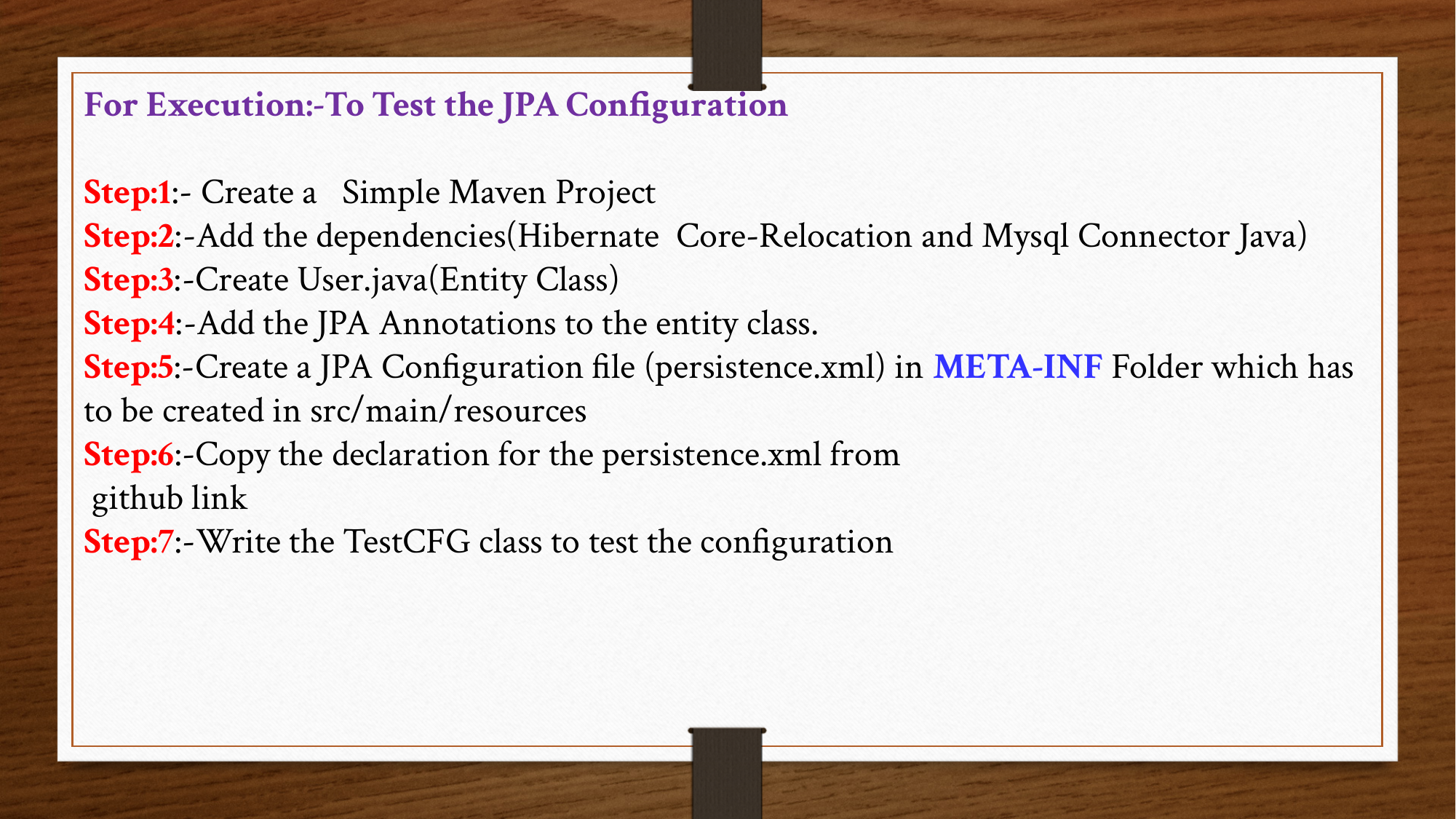

For Execution:-To Test the JPA Configuration

Step:1:- Create a   Simple Maven Project
Step:2:-Add the dependencies(Hibernate  Core-Relocation and Mysql Connector Java)
Step:3:-Create User.java(Entity Class)
Step:4:-Add the JPA Annotations to the entity class.
Step:5:-Create a JPA Configuration file (persistence.xml) in META-INF Folder which has to be created in src/main/resources
Step:6:-Copy the declaration for the persistence.xml from
 github link
Step:7:-Write the TestCFG class to test the configuration